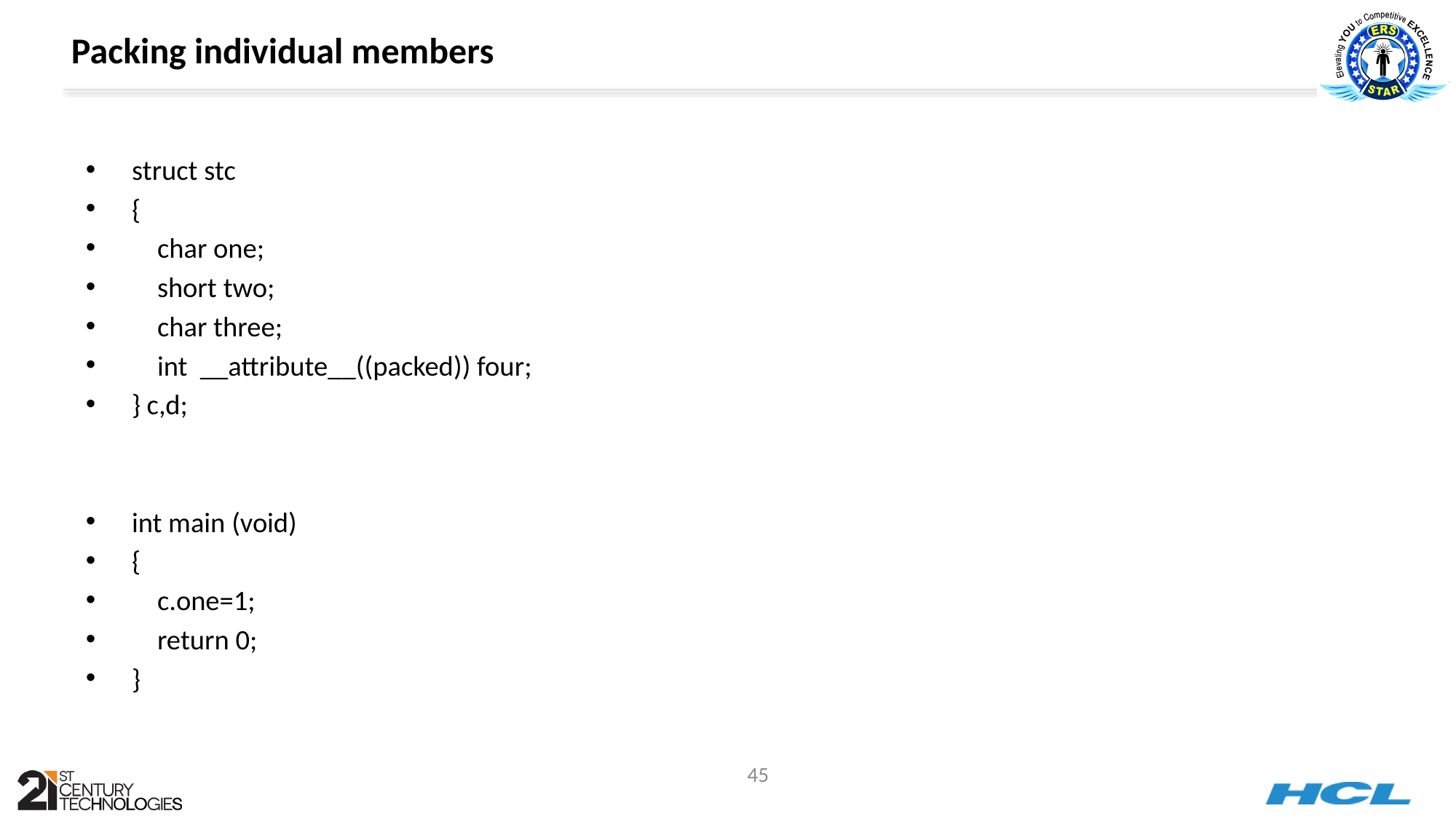

# Packing individual members
struct stc
{
    char one;
    short two;
    char three;
    int  __attribute__((packed)) four;
} c,d;

int main (void)
{
    c.one=1;
    return 0;
}
45